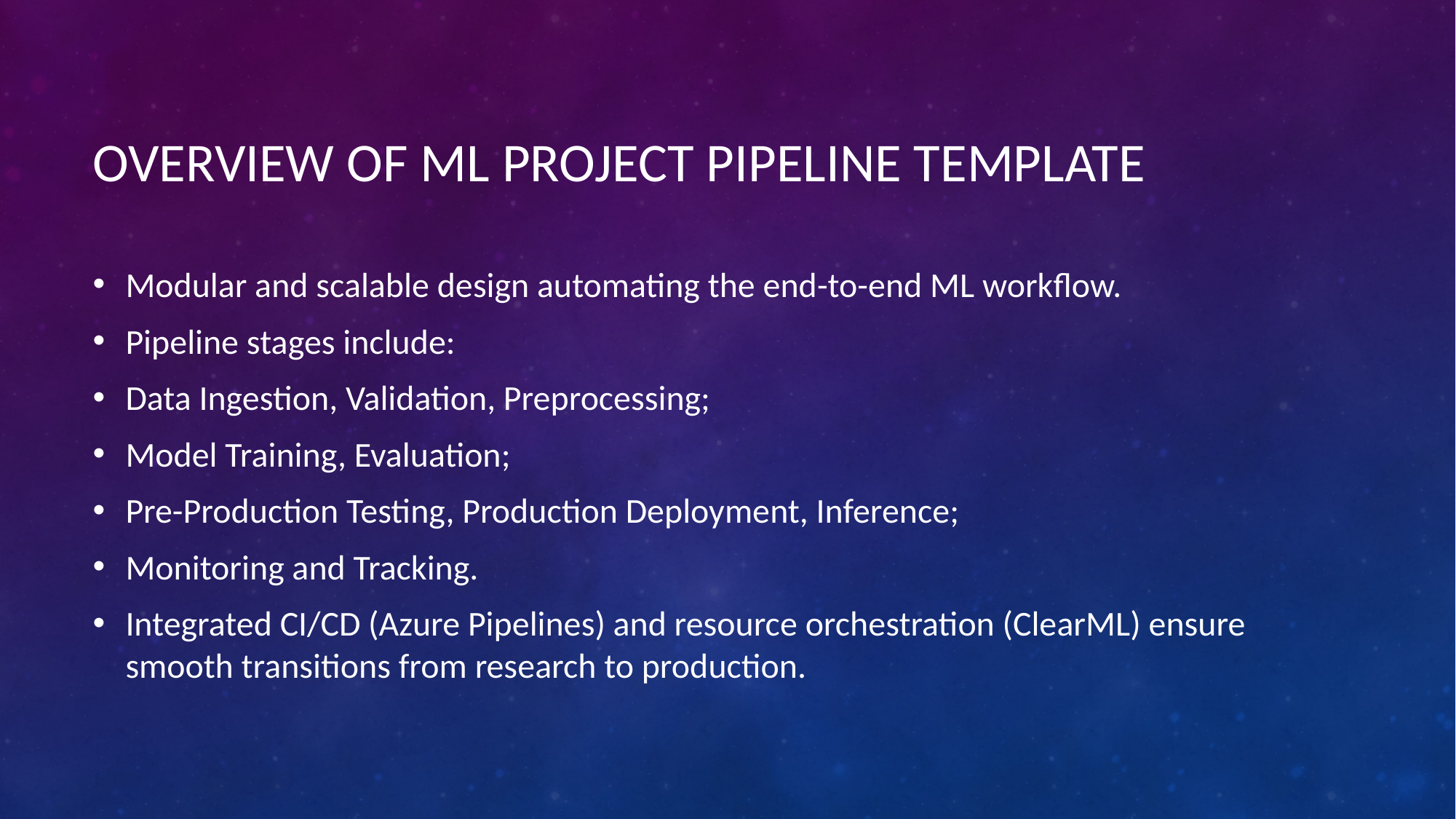

# Overview of ML Project Pipeline Template
Modular and scalable design automating the end-to-end ML workflow.
Pipeline stages include:
Data Ingestion, Validation, Preprocessing;
Model Training, Evaluation;
Pre-Production Testing, Production Deployment, Inference;
Monitoring and Tracking.
Integrated CI/CD (Azure Pipelines) and resource orchestration (ClearML) ensure smooth transitions from research to production.